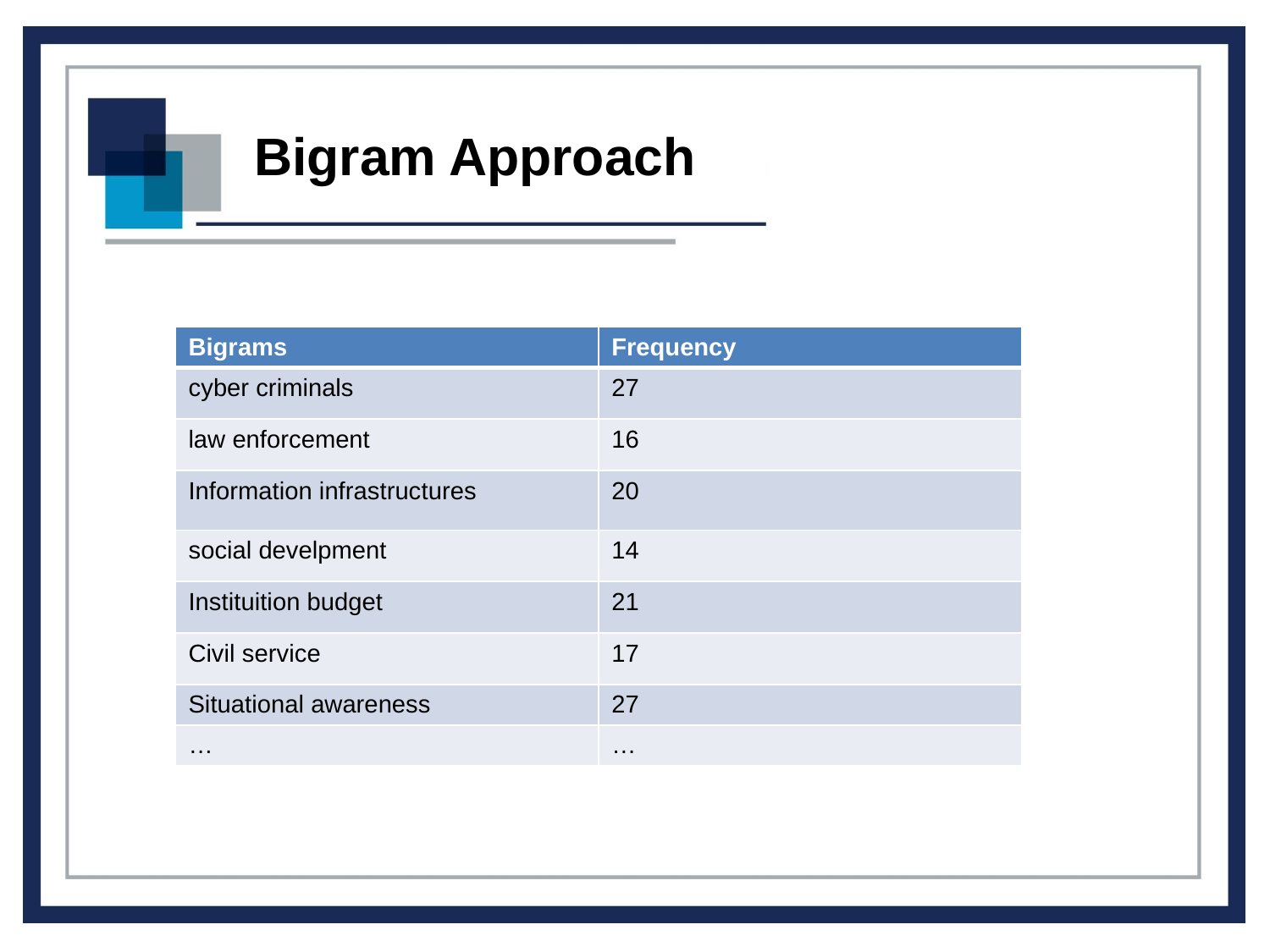

Bigram Approach
| Bigrams | Frequency |
| --- | --- |
| cyber criminals | 27 |
| law enforcement | 16 |
| Information infrastructures | 20 |
| social develpment | 14 |
| Instituition budget | 21 |
| Civil service | 17 |
| Situational awareness | 27 |
| … | … |